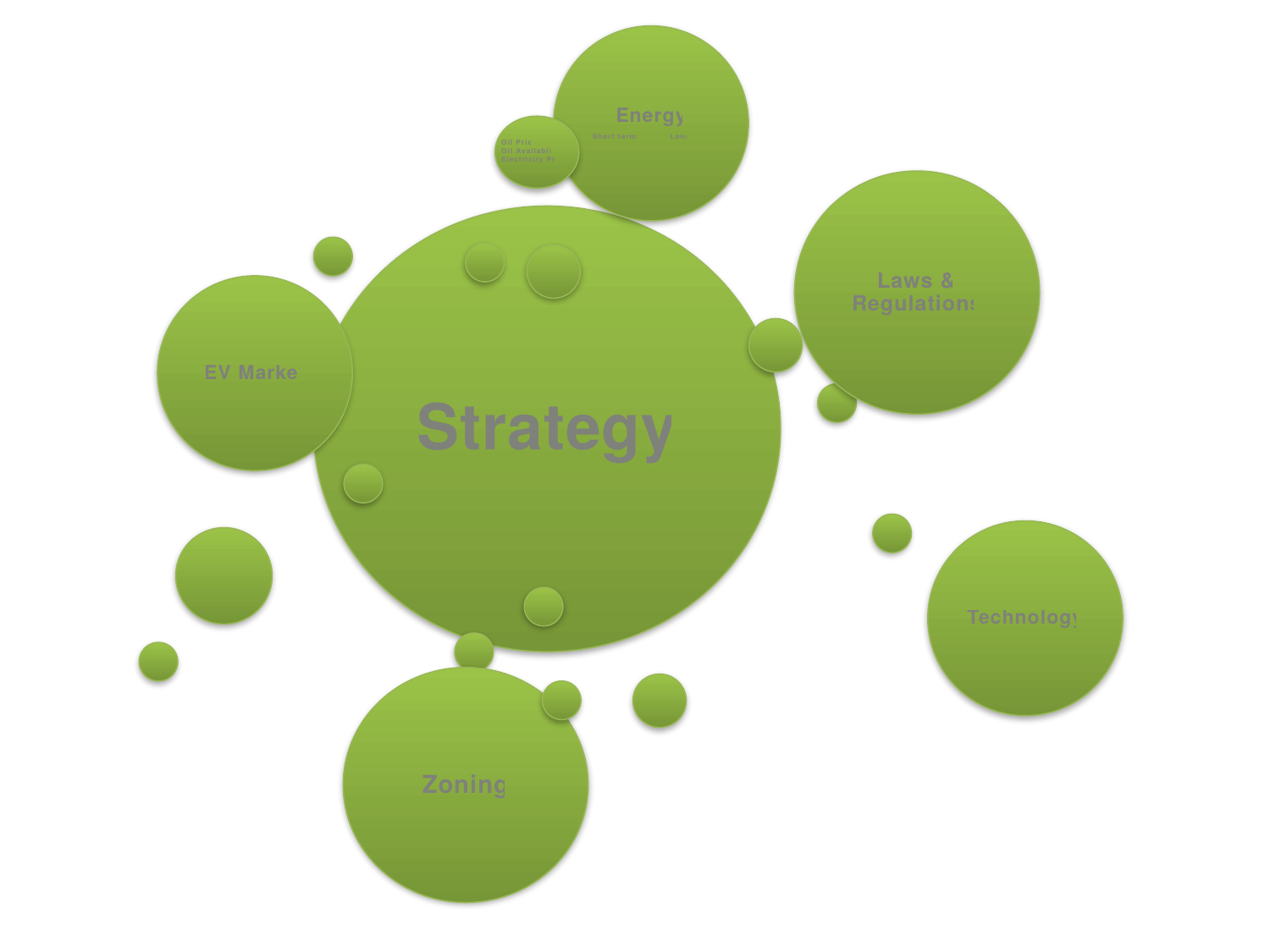

Strategy
EV Market
Laws & Regulations
Technology
Zoning
Energy
  Short term            Long term
Oil Price
Oil Availability
Electricity Price
#